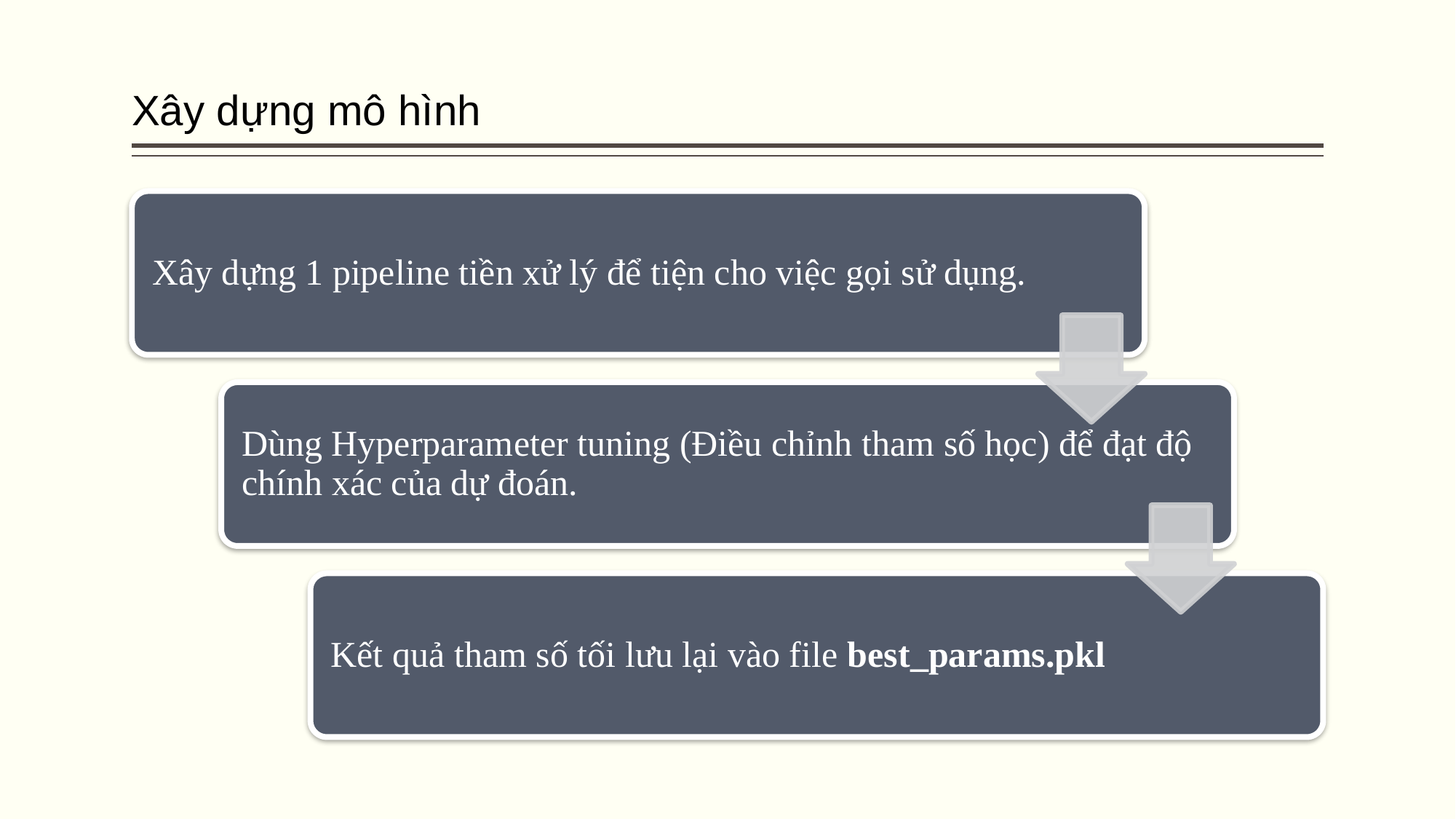

# Xây dựng mô hình
Xây dựng 1 pipeline tiền xử lý để tiện cho việc gọi sử dụng.
Dùng Hyperparameter tuning (Điều chỉnh tham số học) để đạt độ chính xác của dự đoán.
Kết quả tham số tối lưu lại vào file best_params.pkl